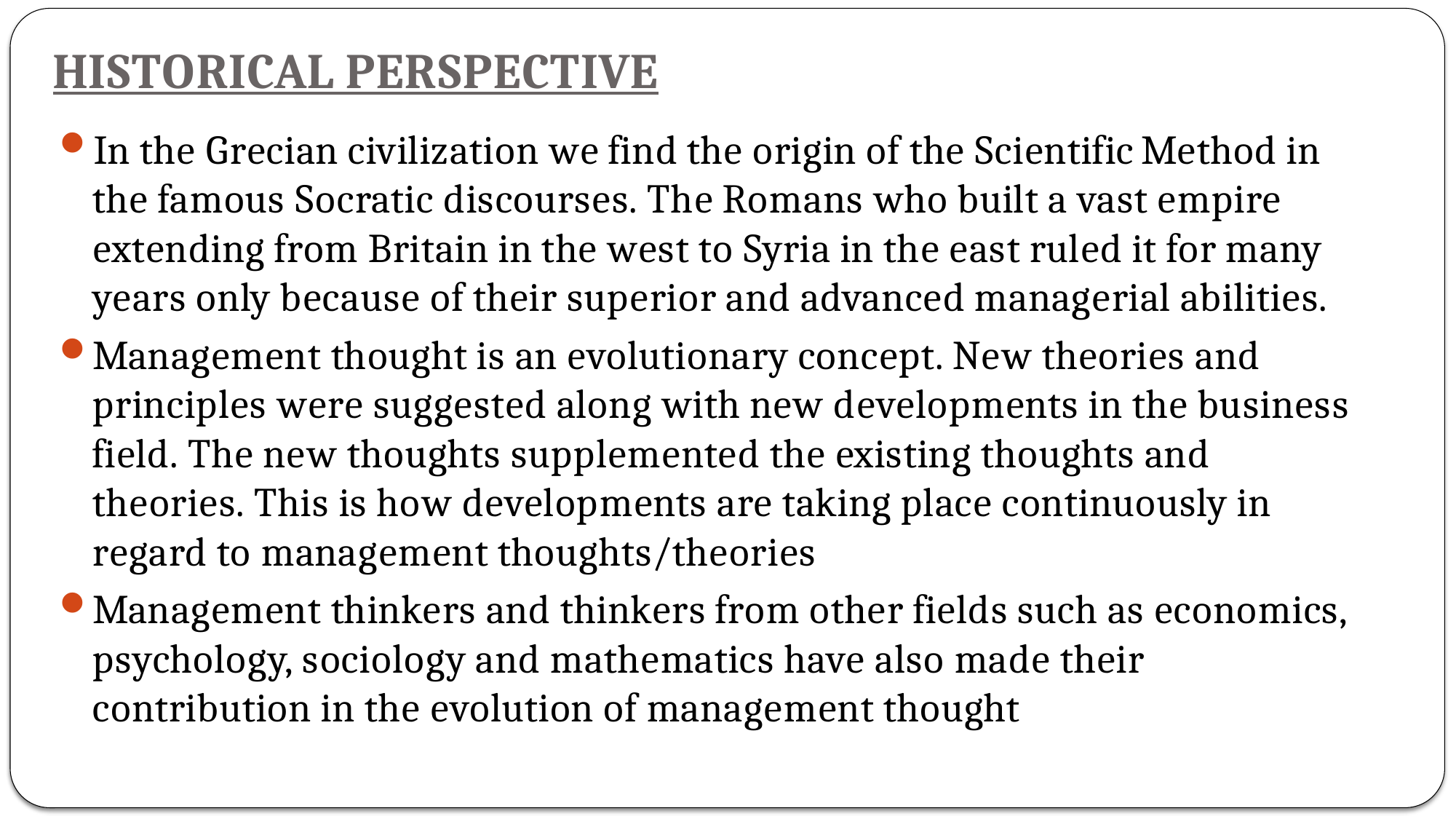

# HISTORICAL PERSPECTIVE
In the Grecian civilization we find the origin of the Scientific Method in the famous Socratic discourses. The Romans who built a vast empire extending from Britain in the west to Syria in the east ruled it for many years only because of their superior and advanced managerial abilities.
Management thought is an evolutionary concept. New theories and principles were suggested along with new developments in the business field. The new thoughts supplemented the existing thoughts and theories. This is how developments are taking place continuously in regard to management thoughts/theories
Management thinkers and thinkers from other fields such as economics, psychology, sociology and mathematics have also made their contribution in the evolution of management thought